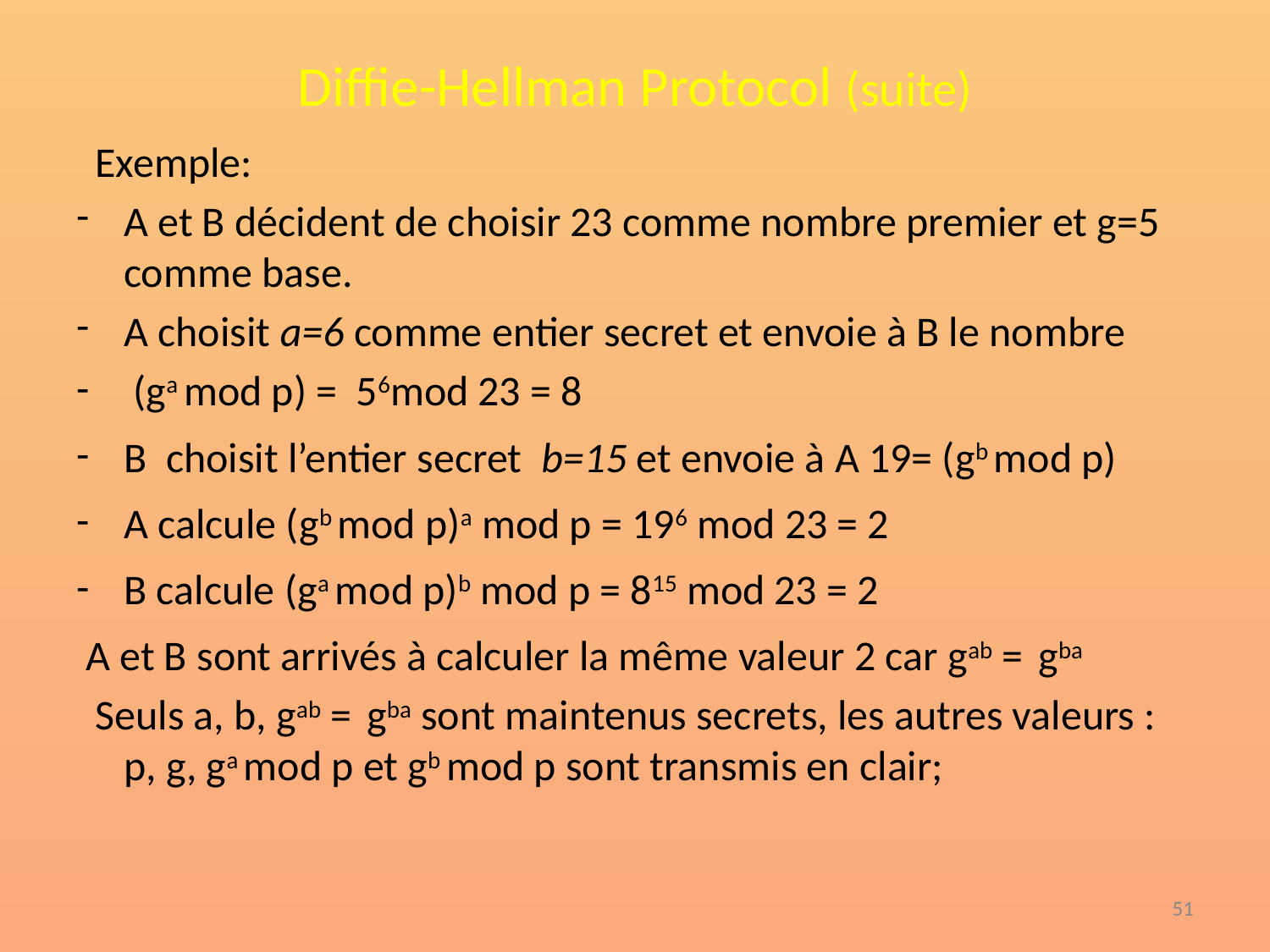

# Diffie-Hellman Protocol (suite)
  Exemple:
A et B décident de choisir 23 comme nombre premier et g=5 comme base.
A choisit a=6 comme entier secret et envoie à B le nombre
 (ga mod p) =  56mod 23 = 8
B  choisit l’entier secret  b=15 et envoie à A 19= (gb mod p)
A calcule (gb mod p)a mod p = 196 mod 23 = 2
B calcule (ga mod p)b mod p = 815 mod 23 = 2
 A et B sont arrivés à calculer la même valeur 2 car gab =  gba
  Seuls a, b, gab =  gba sont maintenus secrets, les autres valeurs : p, g, ga mod p et gb mod p sont transmis en clair;
51